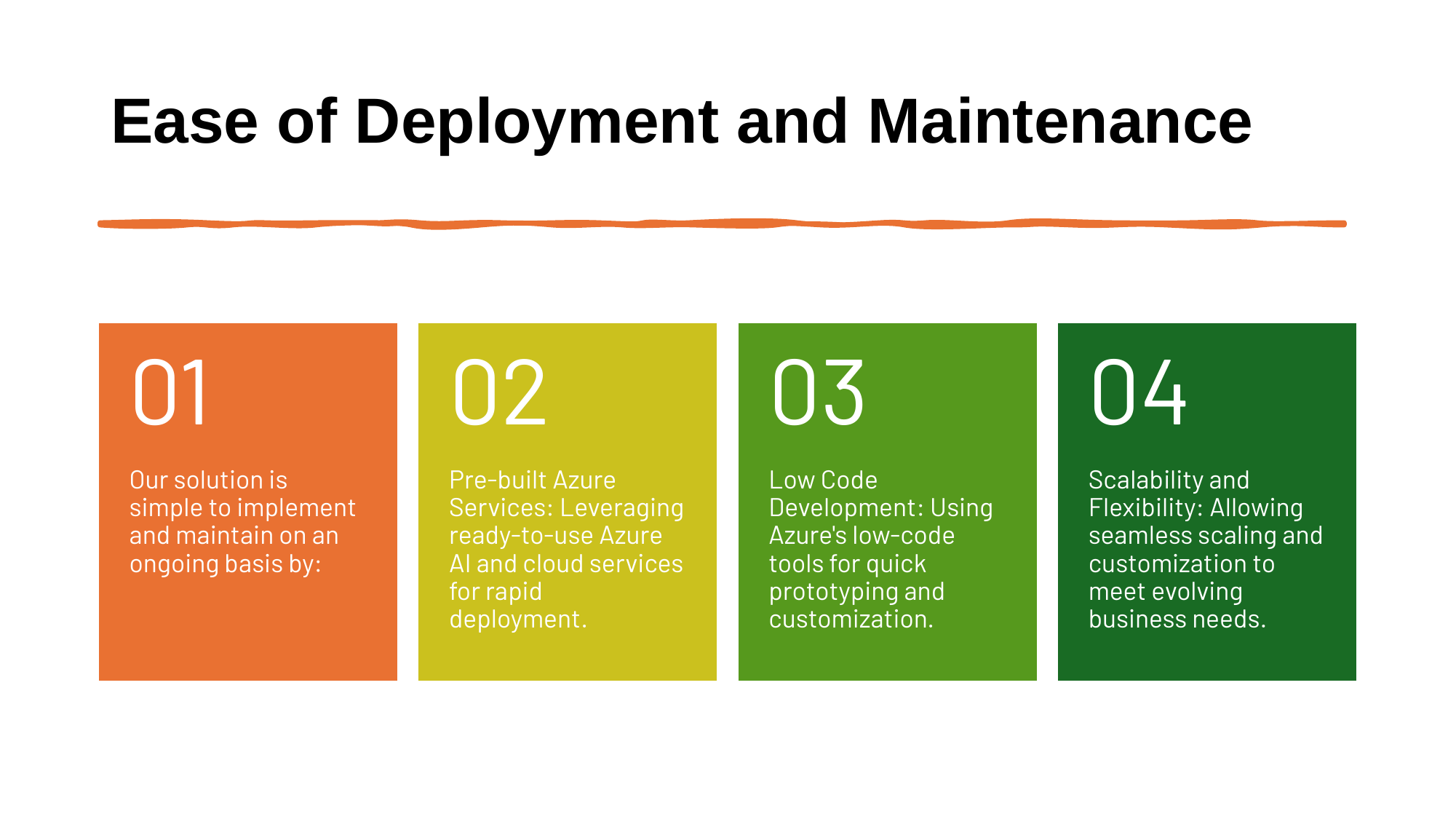

# Ease of Deployment and Maintenance

Our solution is simple to implement and maintain on an ongoing basis by:
01
Pre-built Azure Services: Leveraging ready-to-use Azure AI and cloud services for rapid deployment.
02
Low Code Development: Using Azure's low-code tools for quick prototyping and customization.
03
Scalability and Flexibility: Allowing seamless scaling and customization to meet evolving business needs.
04